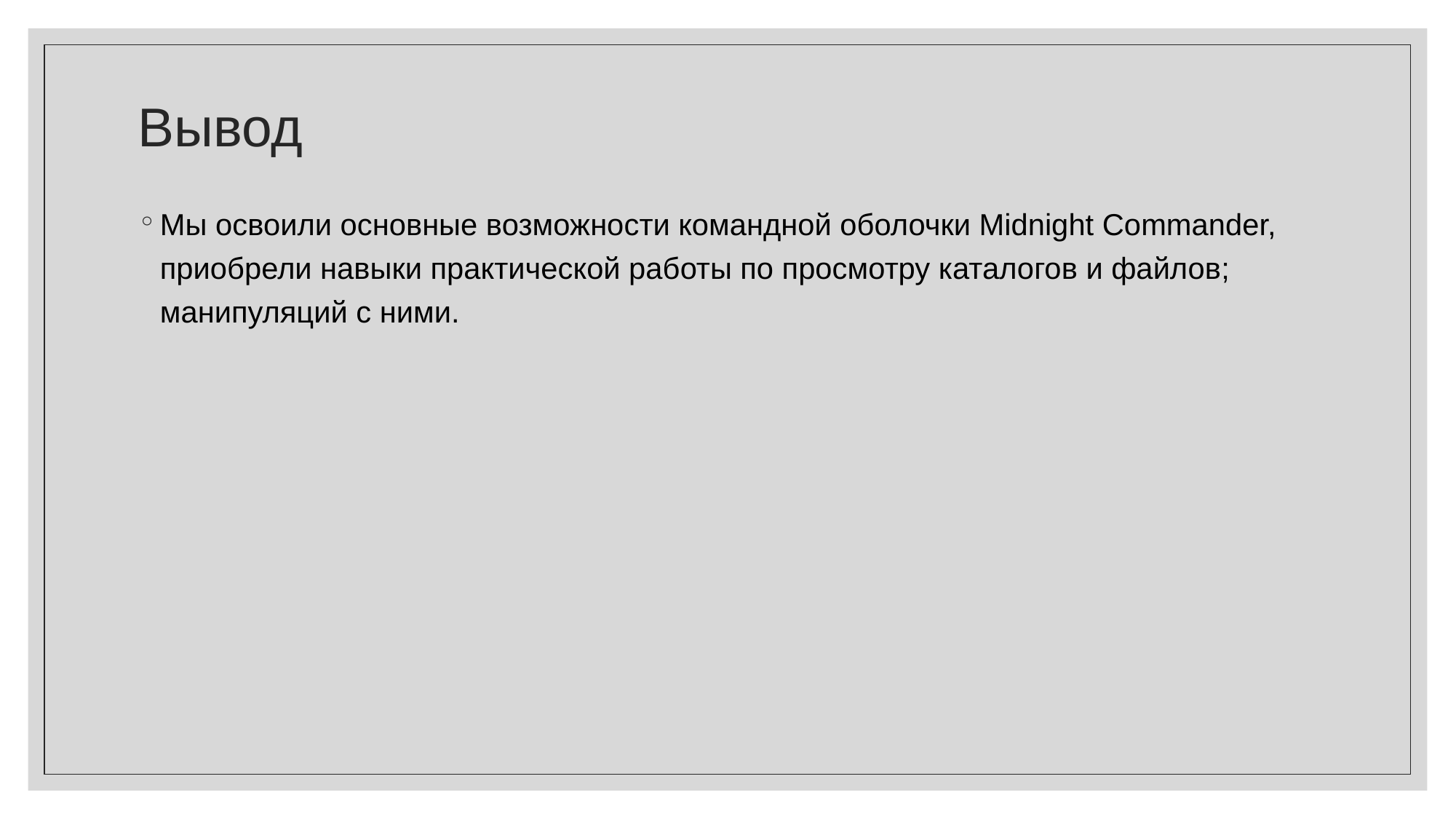

# Вывод

Мы освоили основные возможности командной оболочки Midnight Commander, приобрели навыки практической работы по просмотру каталогов и файлов; манипуляций с ними.